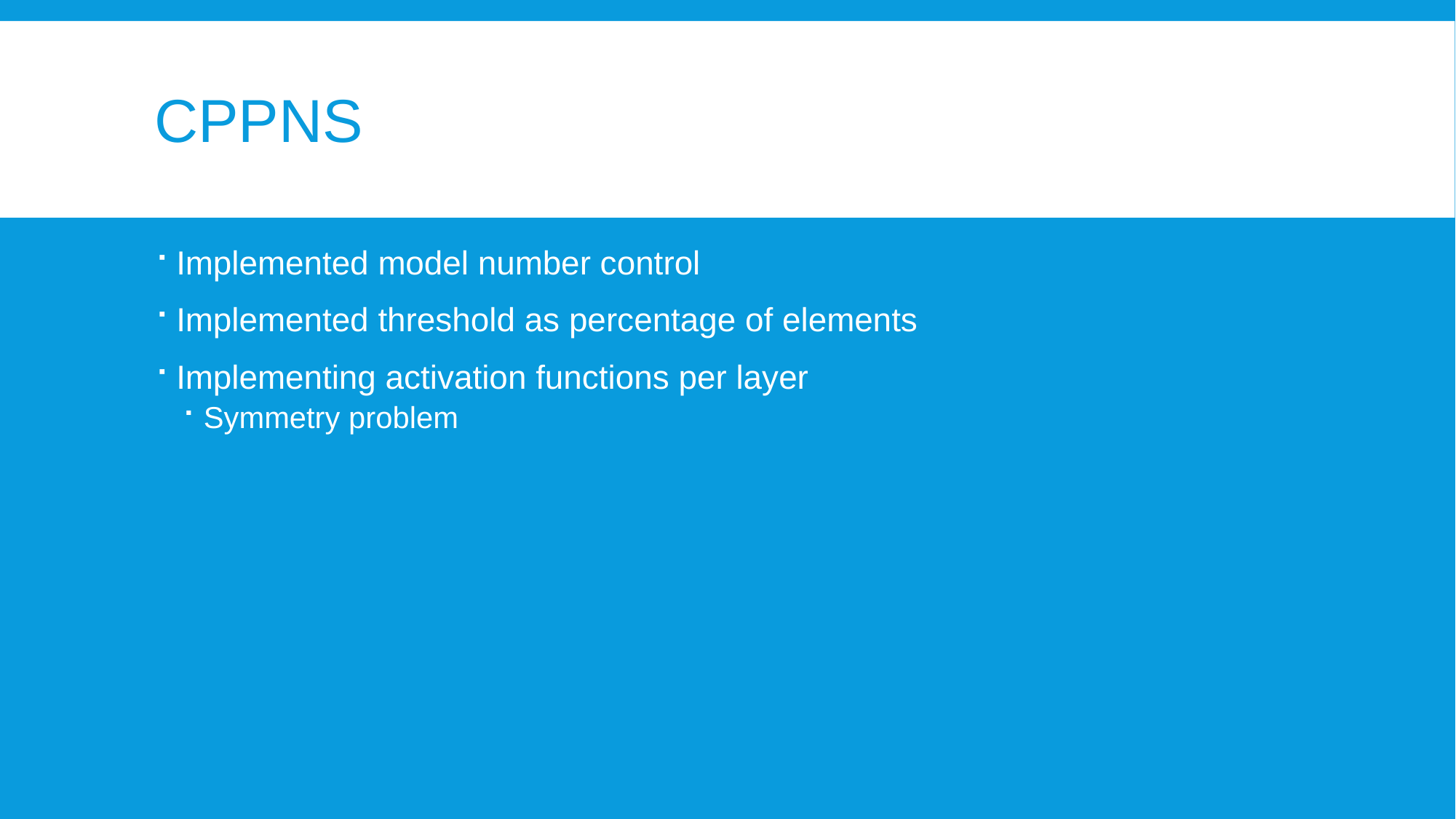

# CPPNs
Implemented model number control
Implemented threshold as percentage of elements
Implementing activation functions per layer
Symmetry problem